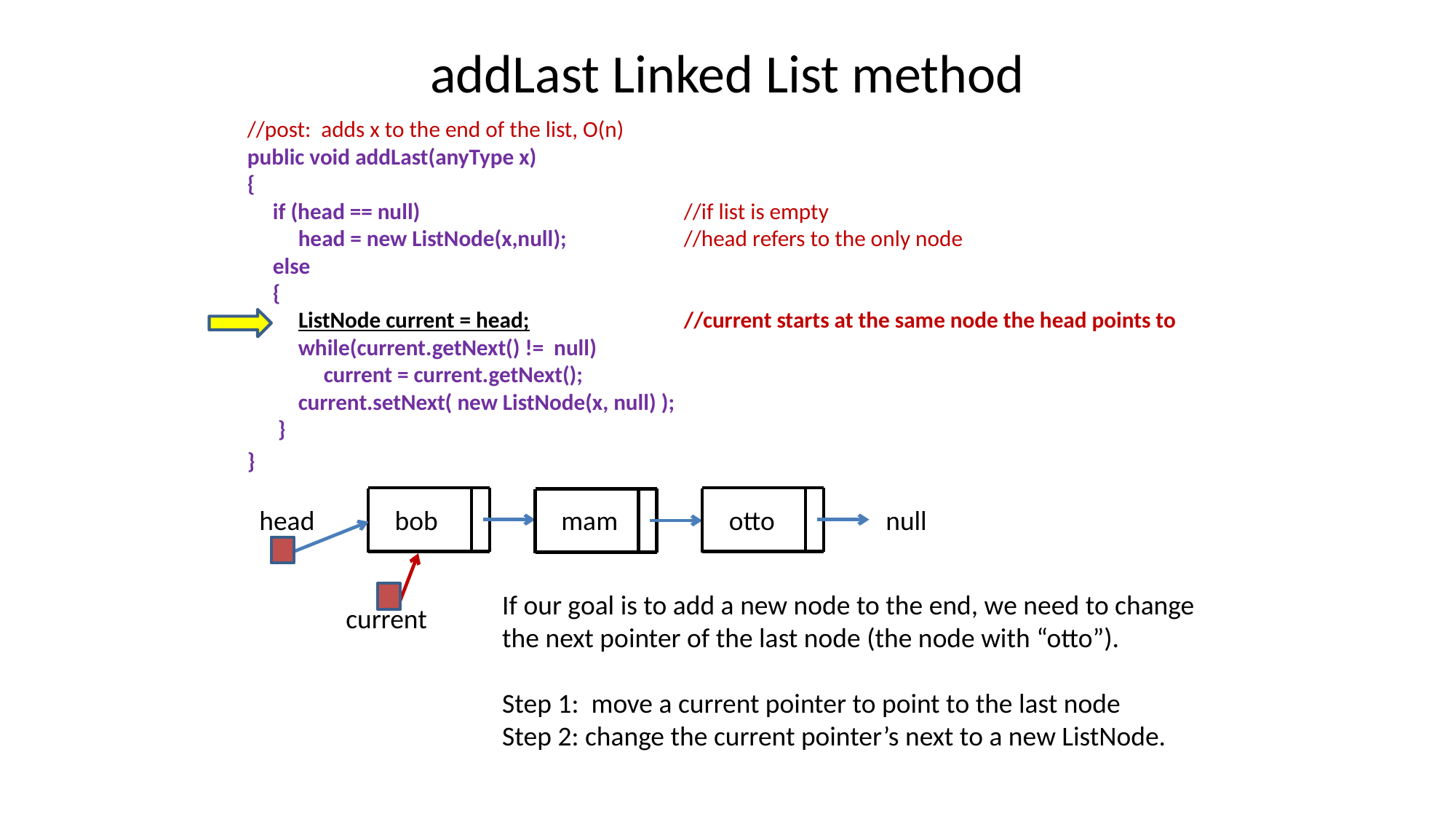

# addLast Linked List method
//post:  adds x to the end of the list, O(n)
public void addLast(anyType x)
{
     if (head == null)                              		//if list is empty
          head = new ListNode(x,null);              	//head refers to the only node
     else
     {
          ListNode current = head;		//current starts at the same node the head points to
          while(current.getNext() !=  null)
               current = current.getNext();
          current.setNext( new ListNode(x, null) );
      }
}

head             bob                    mam                  otto                  null

              current

If our goal is to add a new node to the end, we need to change the next pointer of the last node (the node with “otto”).

Step 1:  move a current pointer to point to the last node
Step 2: change the current pointer’s next to a new ListNode.